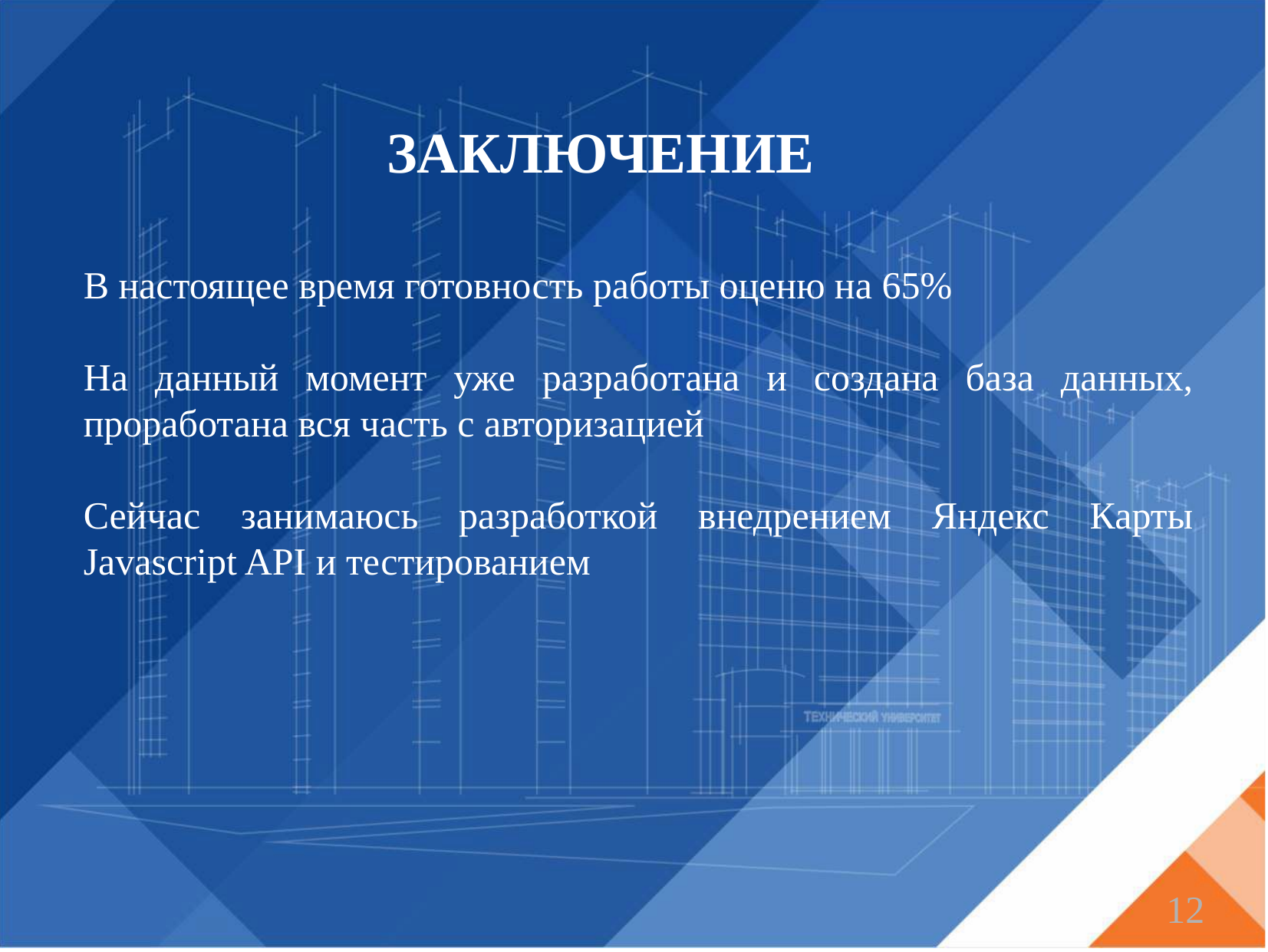

ЗАКЛЮЧЕНИЕ

В настоящее время готовность работы оценю на 65%

На данный момент уже разработана и создана база данных, проработана вся часть с авторизацией

Сейчас занимаюсь разработкой внедрением Яндекс Карты Javascript API и тестированием

12